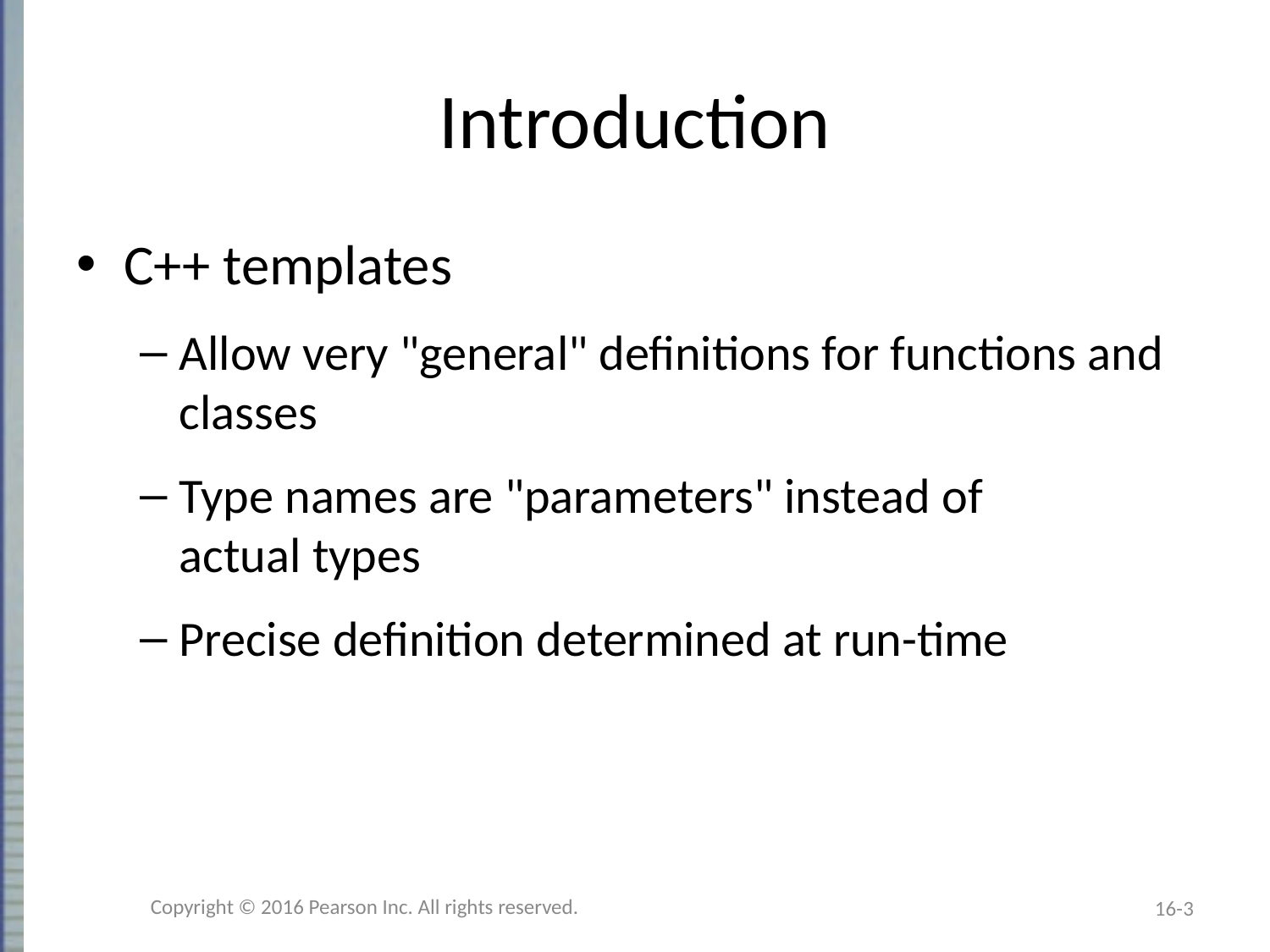

# Introduction
C++ templates
Allow very "general" definitions for functions and classes
Type names are "parameters" instead of
actual types
Precise definition determined at run-time
Copyright © 2016 Pearson Inc. All rights reserved.
16-3